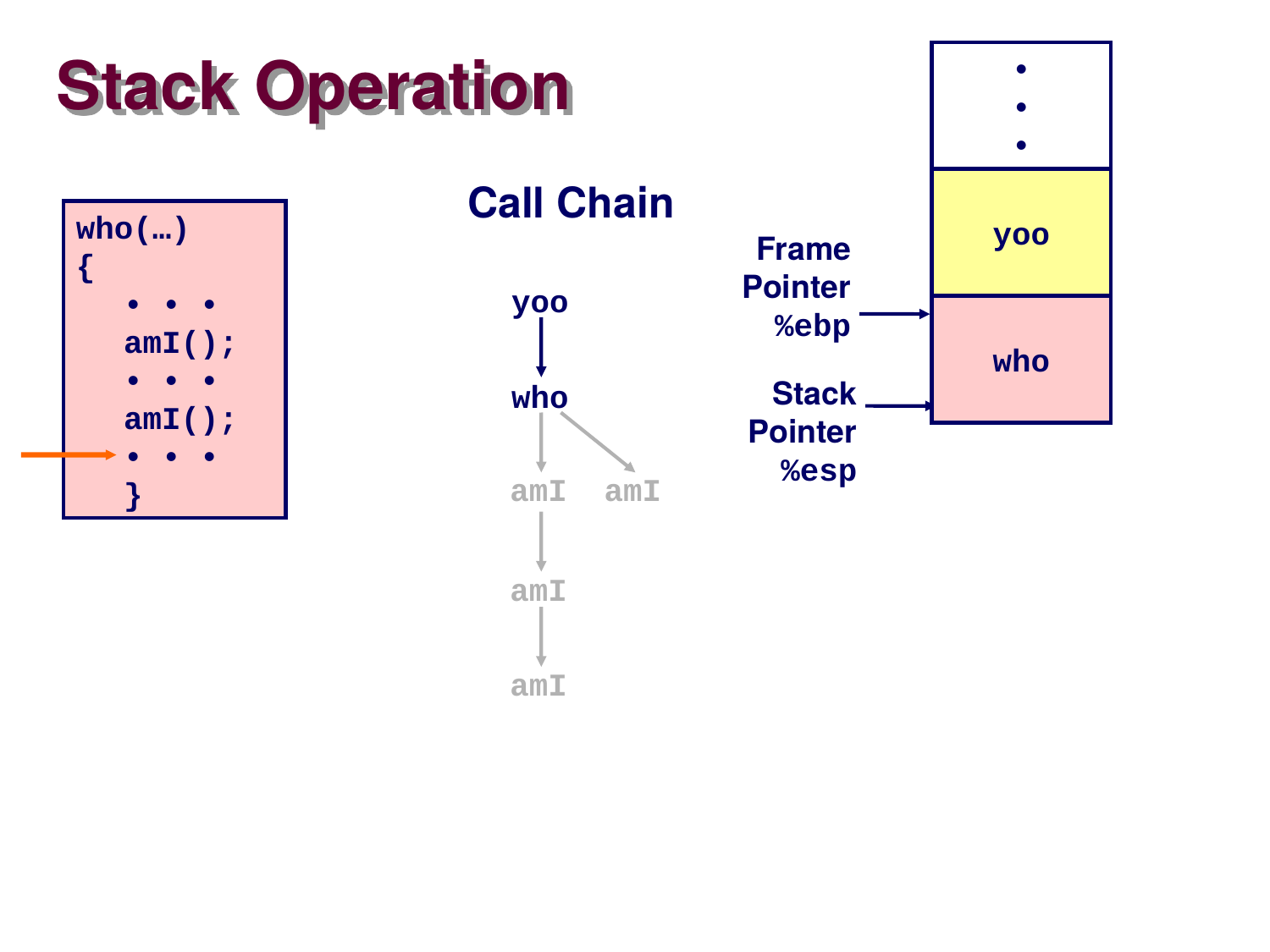

# Stack Operation
•
•
•
Call Chain

yoo

who(…)
{
• • •
amI();
• • •
amI();
• • •
}
Frame
Pointer
%ebp

yoo

who

Stack
Pointer
%esp

who

amI
amI

amI

amI